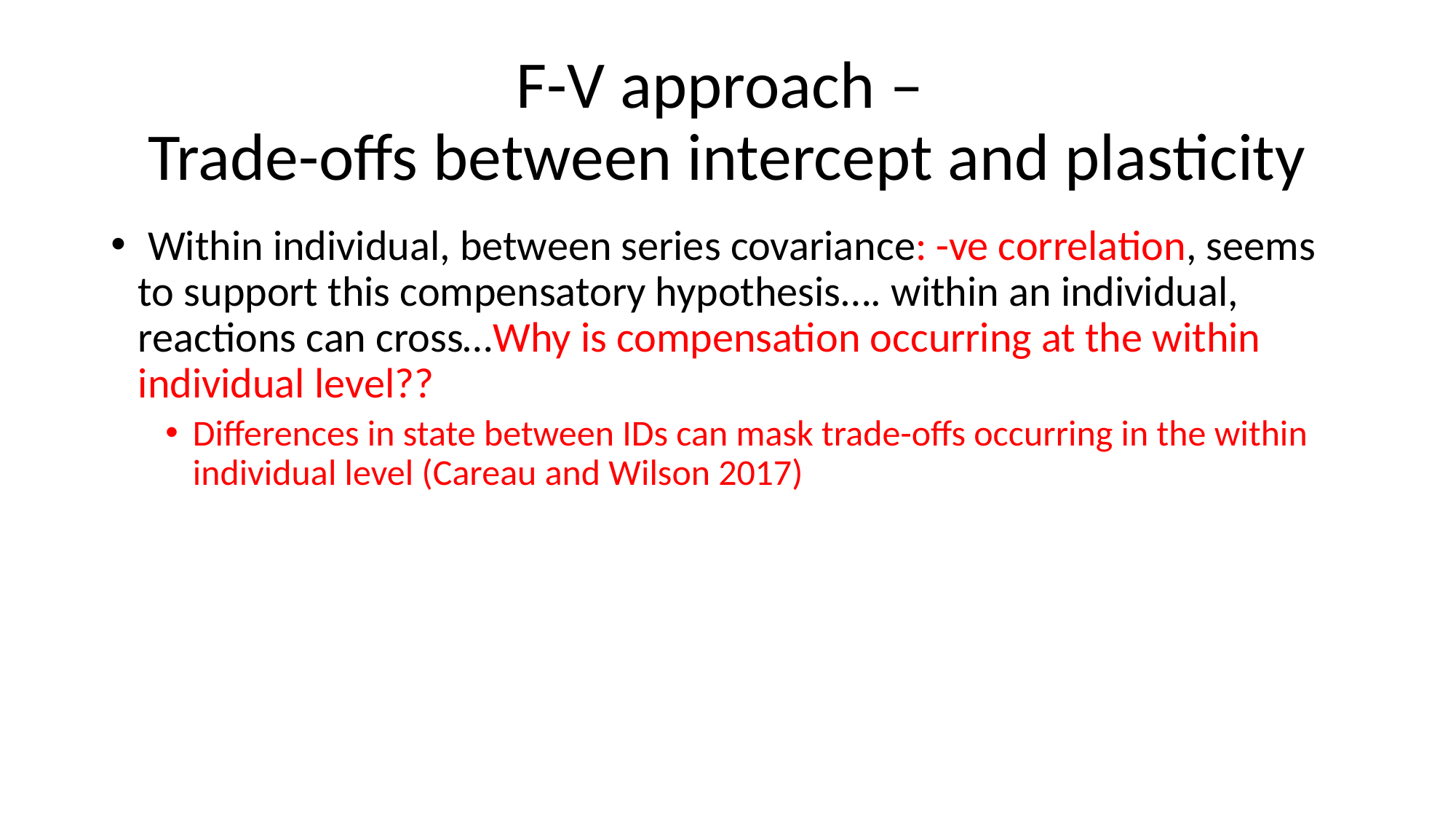

# F-V approach – Trade-offs between intercept and plasticity
 Within individual, between series covariance: -ve correlation, seems to support this compensatory hypothesis…. within an individual, reactions can cross…Why is compensation occurring at the within individual level??
Differences in state between IDs can mask trade-offs occurring in the within individual level (Careau and Wilson 2017)